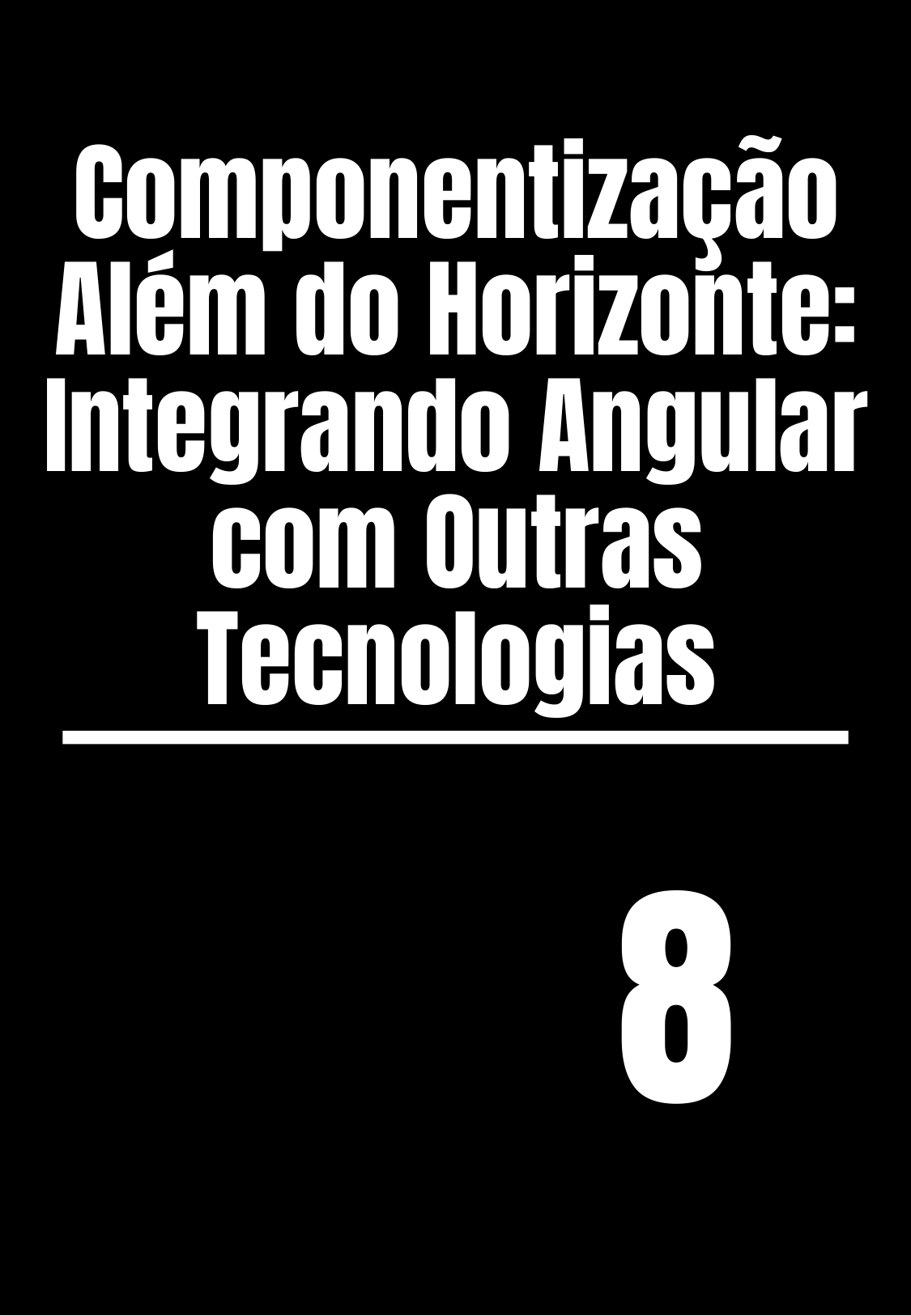

# Componentização Além do Horizonte: Integrando Angular com Outras Tecnologias

8